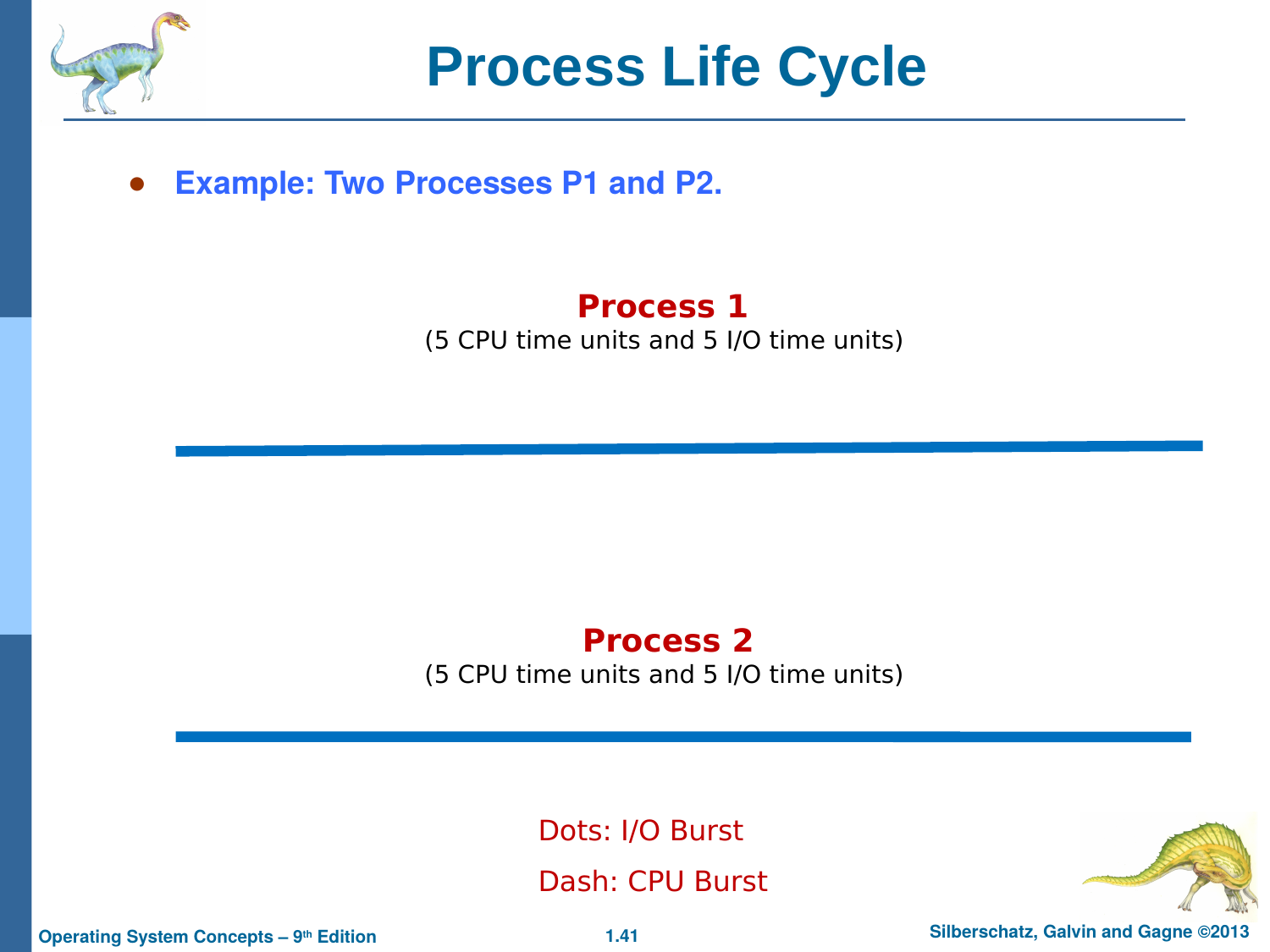

Process Life Cycle

Example: Two Processes P1 and P2.
Process 1
(5 CPU time units and 5 I/O time units)

Process 2
(5 CPU time units and 5 I/O time units)

Dots: I/O Burst
Dash: CPU Burst